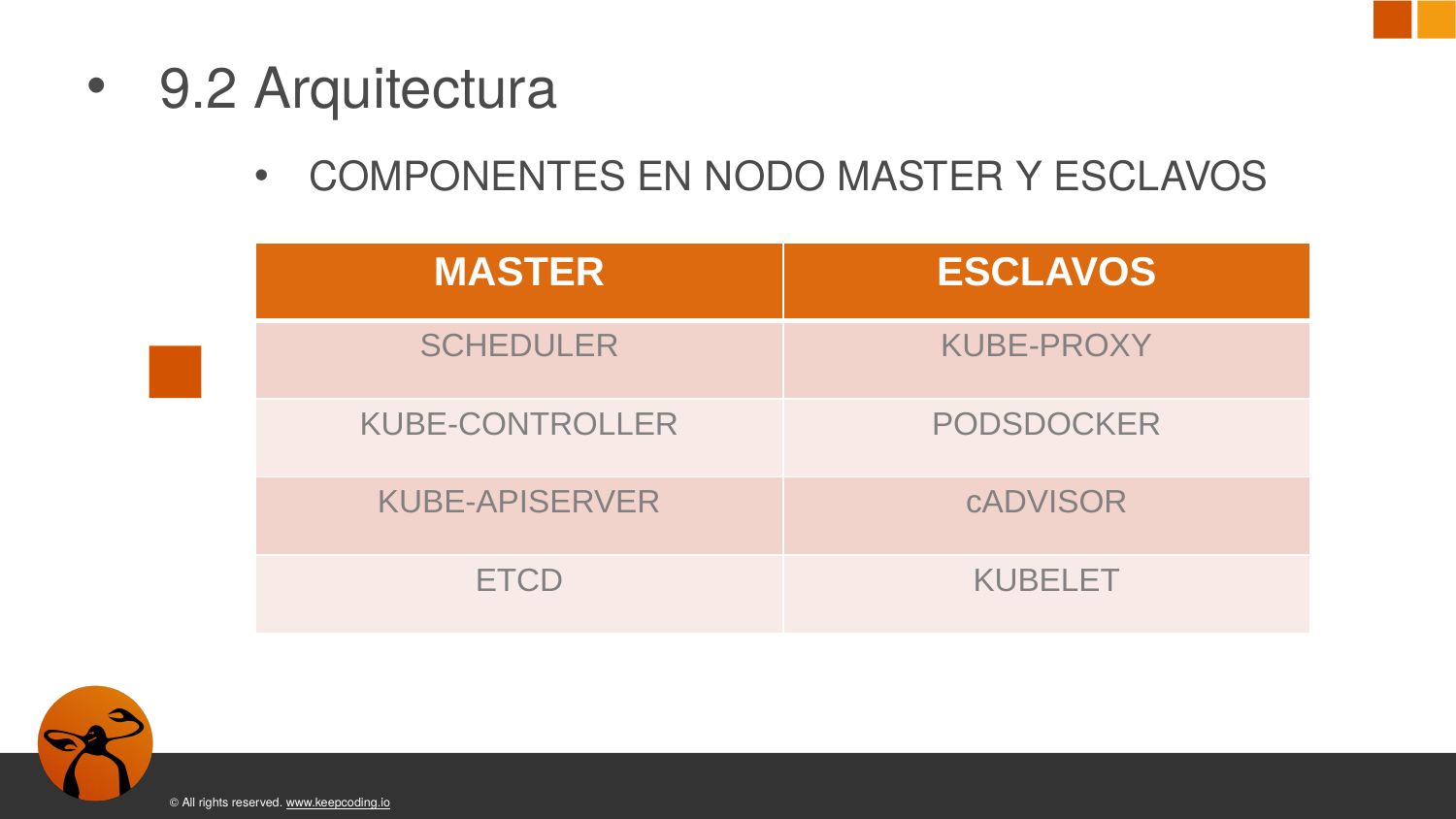

9.2 Arquitectura

COMPONENTES EN NODO MASTER Y ESCLAVOS

| MASTER | ESCLAVOS |
| --- | --- |
| SCHEDULER | KUBE-PROXY |
| KUBE-CONTROLLER | PODSDOCKER |
| KUBE-APISERVER | cADVISOR |
| ETCD | KUBELET |